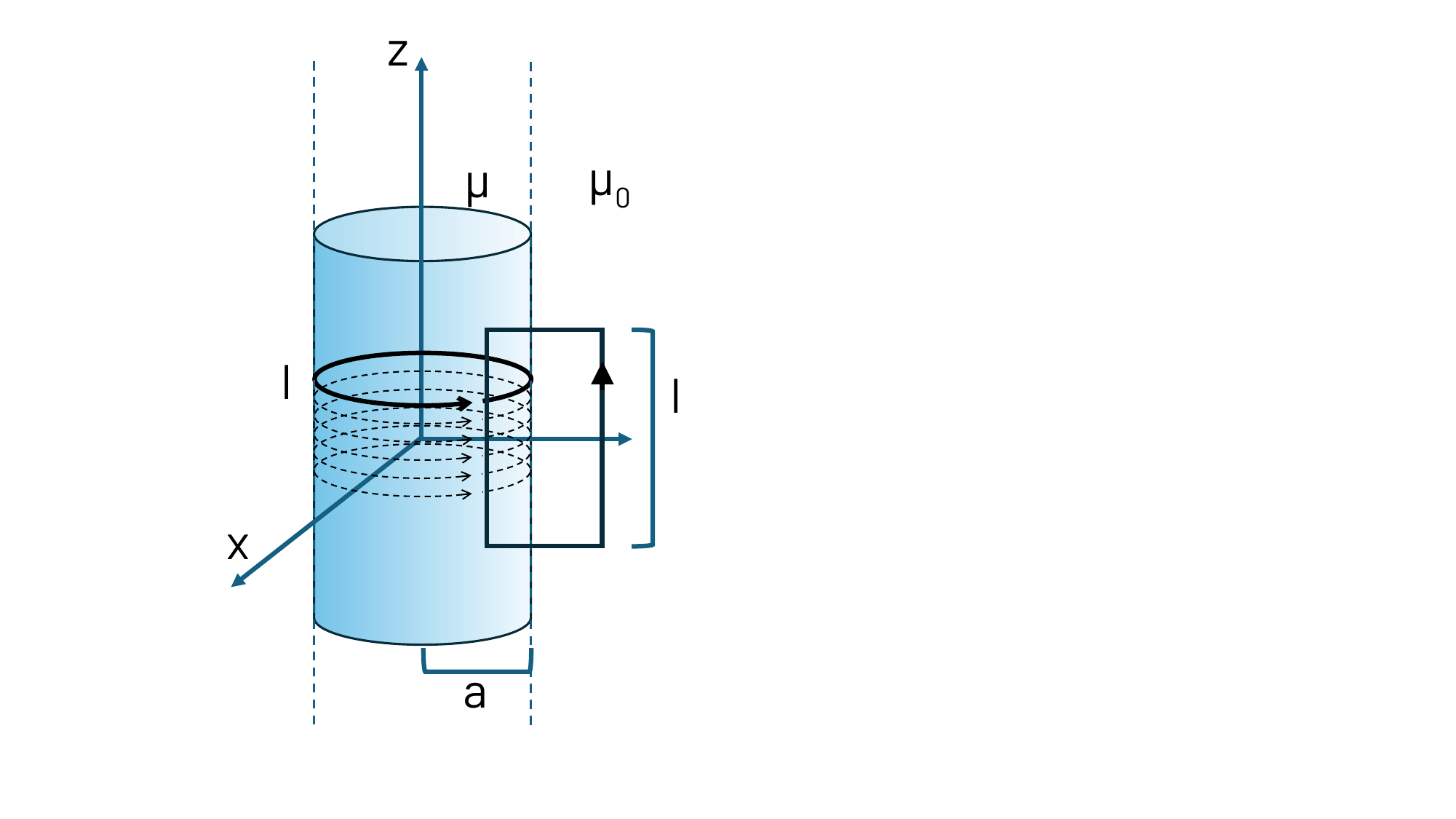

z
μ0
μ

I

l

x

a